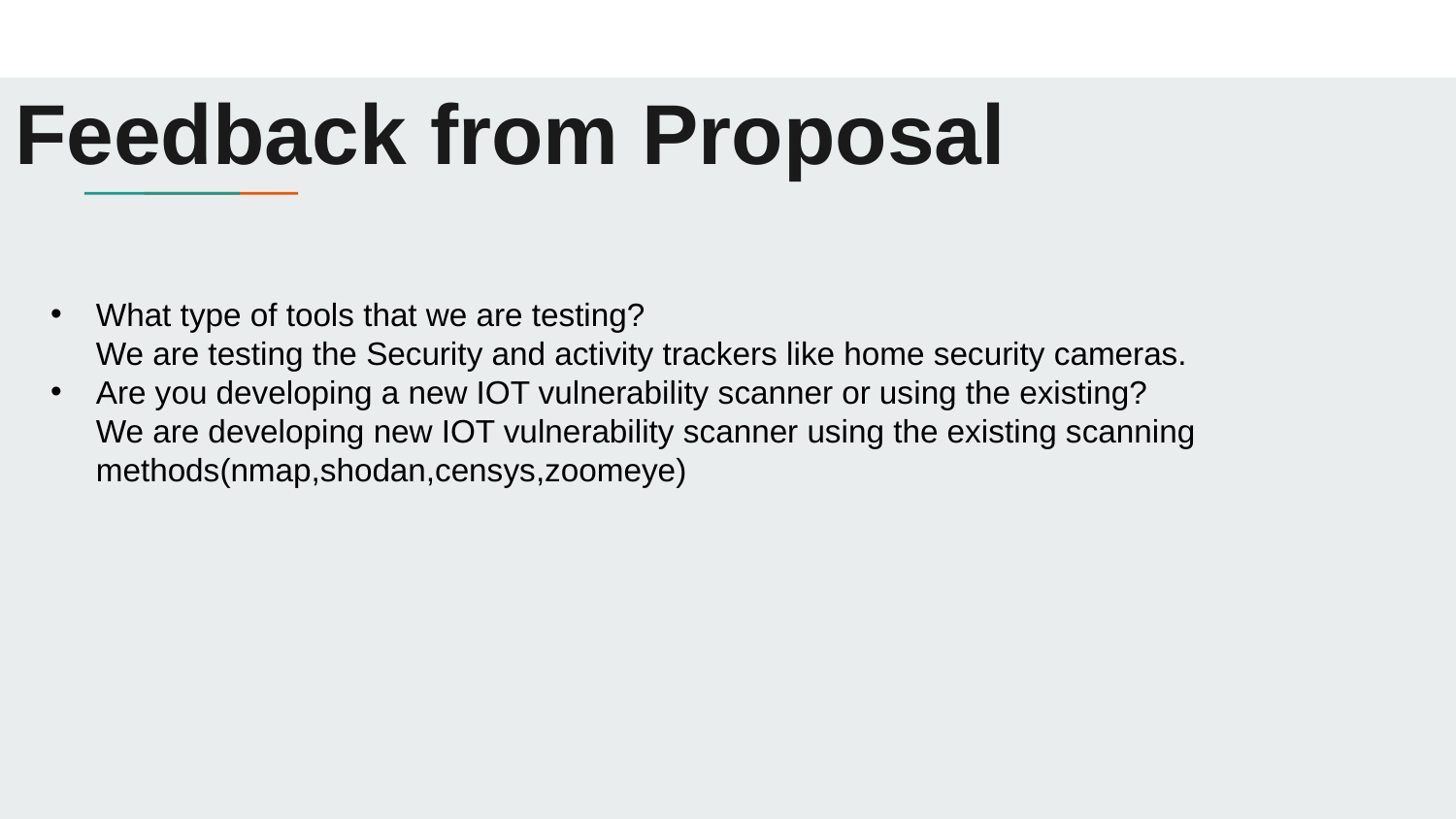

# Feedback from Proposal

What type of tools that we are testing?
We are testing the Security and activity trackers like home security cameras.
Are you developing a new IOT vulnerability scanner or using the existing?
We are developing new IOT vulnerability scanner using the existing scanning methods(nmap,shodan,censys,zoomeye)